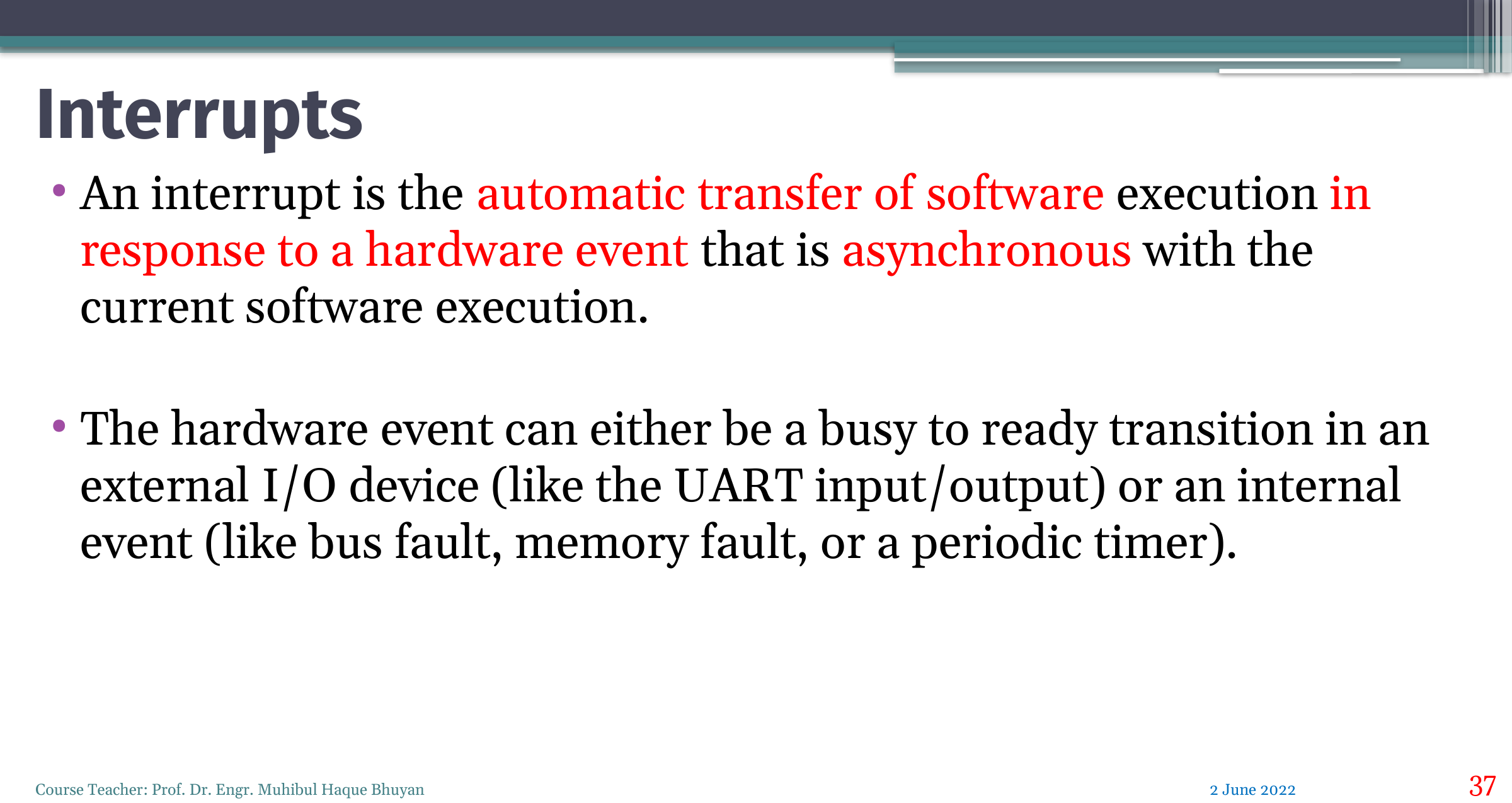

# Interrupts
An interrupt is the automatic transfer of software execution in response to a hardware event that is asynchronous with the current software execution.

The hardware event can either be a busy to ready transition in an external I/O device (like the UART input/output) or an internal event (like bus fault, memory fault, or a periodic timer).
37
Course Teacher: Prof. Dr. Engr. Muhibul Haque Bhuyan
2 June 2022